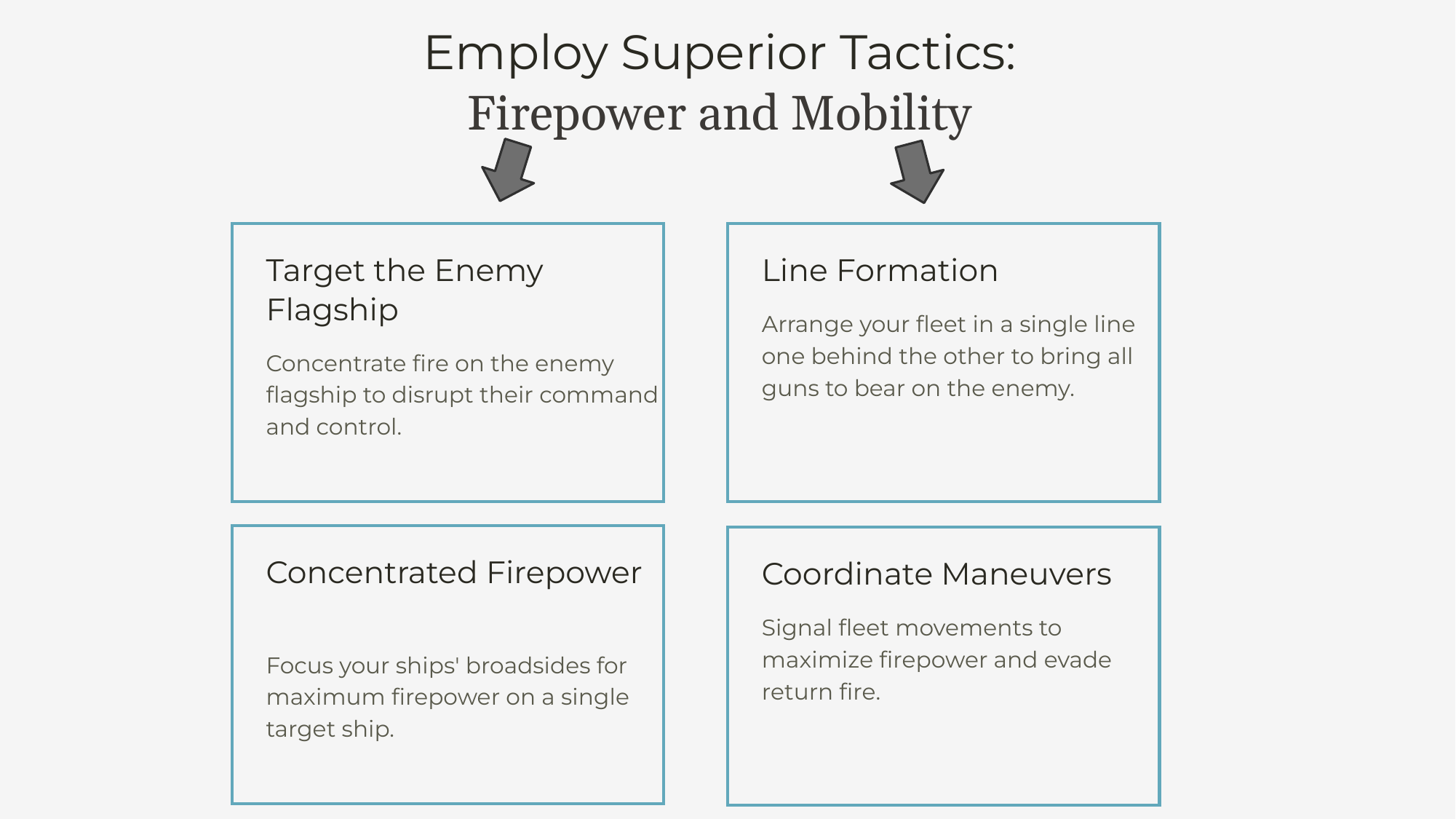

Employ Superior Tactics:
Firepower and Mobility

Target the Enemy Flagship
Concentrate fire on the enemy flagship to disrupt their command and control.

Line Formation
Arrange your fleet in a single line one behind the other to bring all guns to bear on the enemy.

Concentrated Firepower
Focus your ships' broadsides for maximum firepower on a single target ship.

Coordinate Maneuvers
Signal fleet movements to maximize firepower and evade return fire.